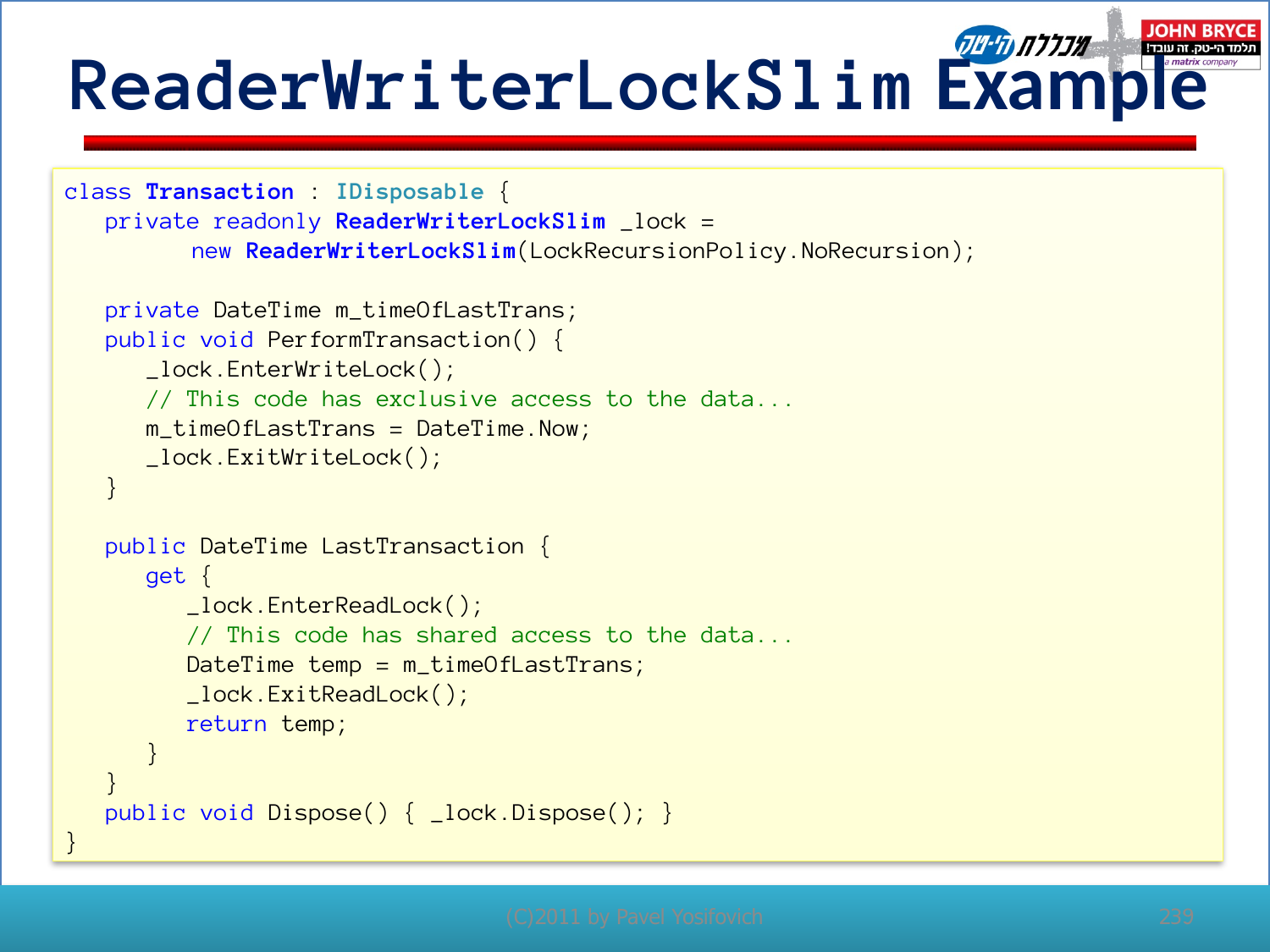

# ReaderWriterLockSlim Example
class Transaction : IDisposable {
   private readonly ReaderWriterLockSlim _lock =
	new ReaderWriterLockSlim(LockRecursionPolicy.NoRecursion);

   private DateTime m_timeOfLastTrans;
   public void PerformTransaction() {
      _lock.EnterWriteLock();
      // This code has exclusive access to the data...
      m_timeOfLastTrans = DateTime.Now;
      _lock.ExitWriteLock();
   }

   public DateTime LastTransaction {
      get {
         _lock.EnterReadLock();
         // This code has shared access to the data...
         DateTime temp = m_timeOfLastTrans;
         _lock.ExitReadLock();
         return temp;
      }
   }
   public void Dispose() { _lock.Dispose(); }
}
239
(C)2011 by Pavel Yosifovich